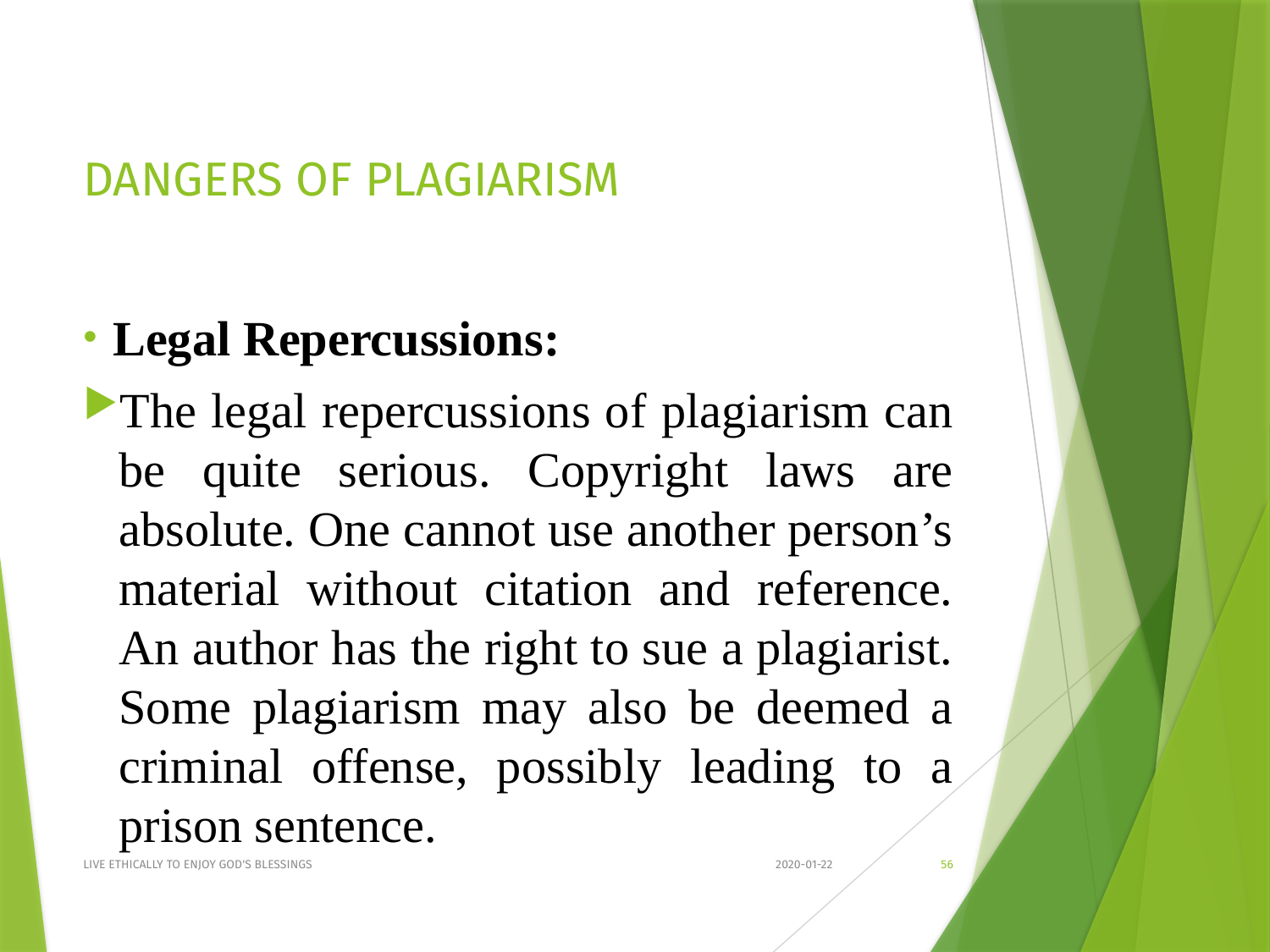

# DANGERS OF PLAGIARISM
Legal Repercussions:
The legal repercussions of plagiarism can be quite serious. Copyright laws are absolute. One cannot use another person’s material without citation and reference. An author has the right to sue a plagiarist. Some plagiarism may also be deemed a criminal offense, possibly leading to a prison sentence.
LIVE ETHICALLY TO ENJOY GOD'S BLESSINGS
2020-01-22
56